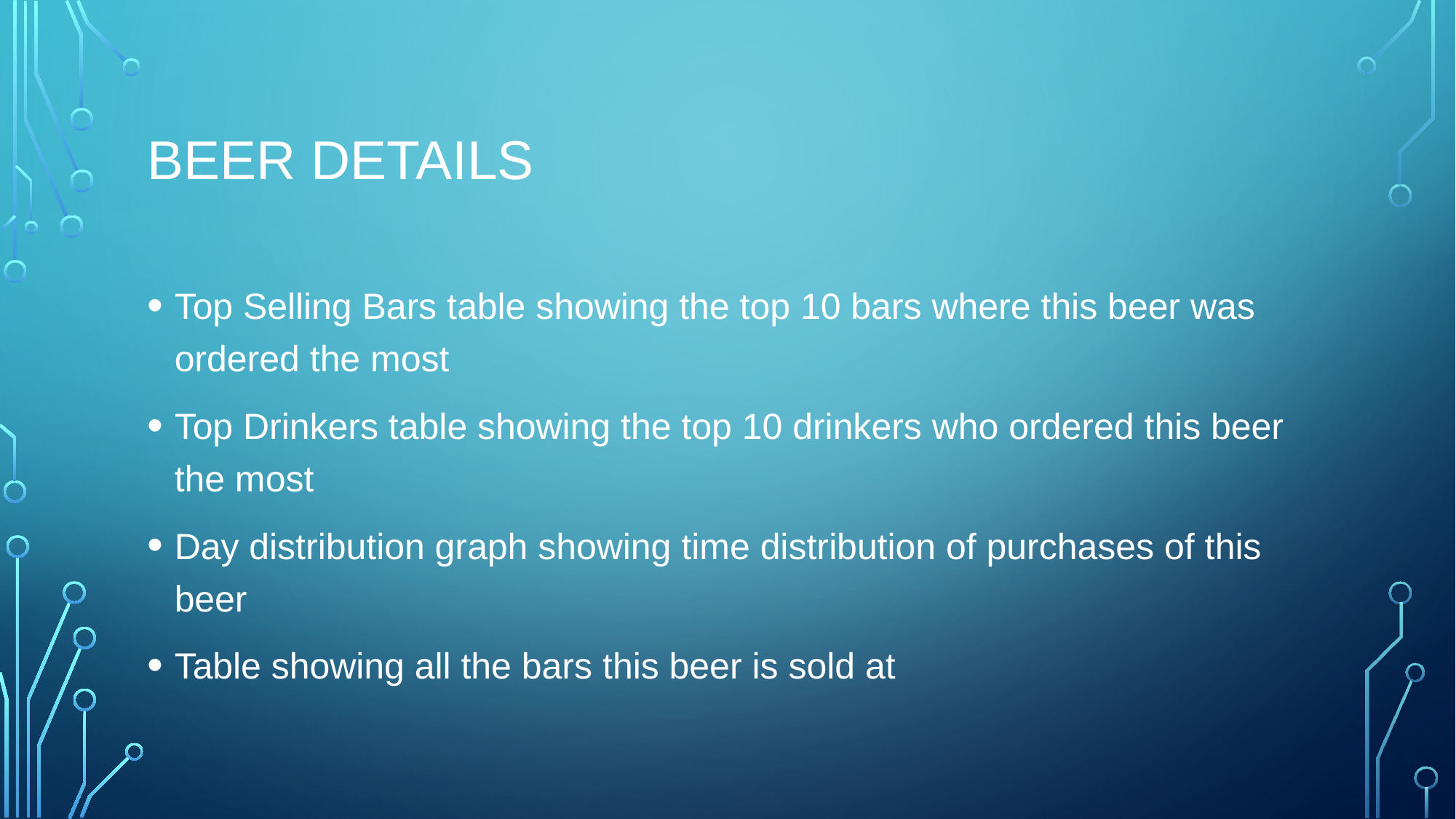

# Beer details
Top Selling Bars table showing the top 10 bars where this beer was ordered the most
Top Drinkers table showing the top 10 drinkers who ordered this beer the most
Day distribution graph showing time distribution of purchases of this beer
Table showing all the bars this beer is sold at